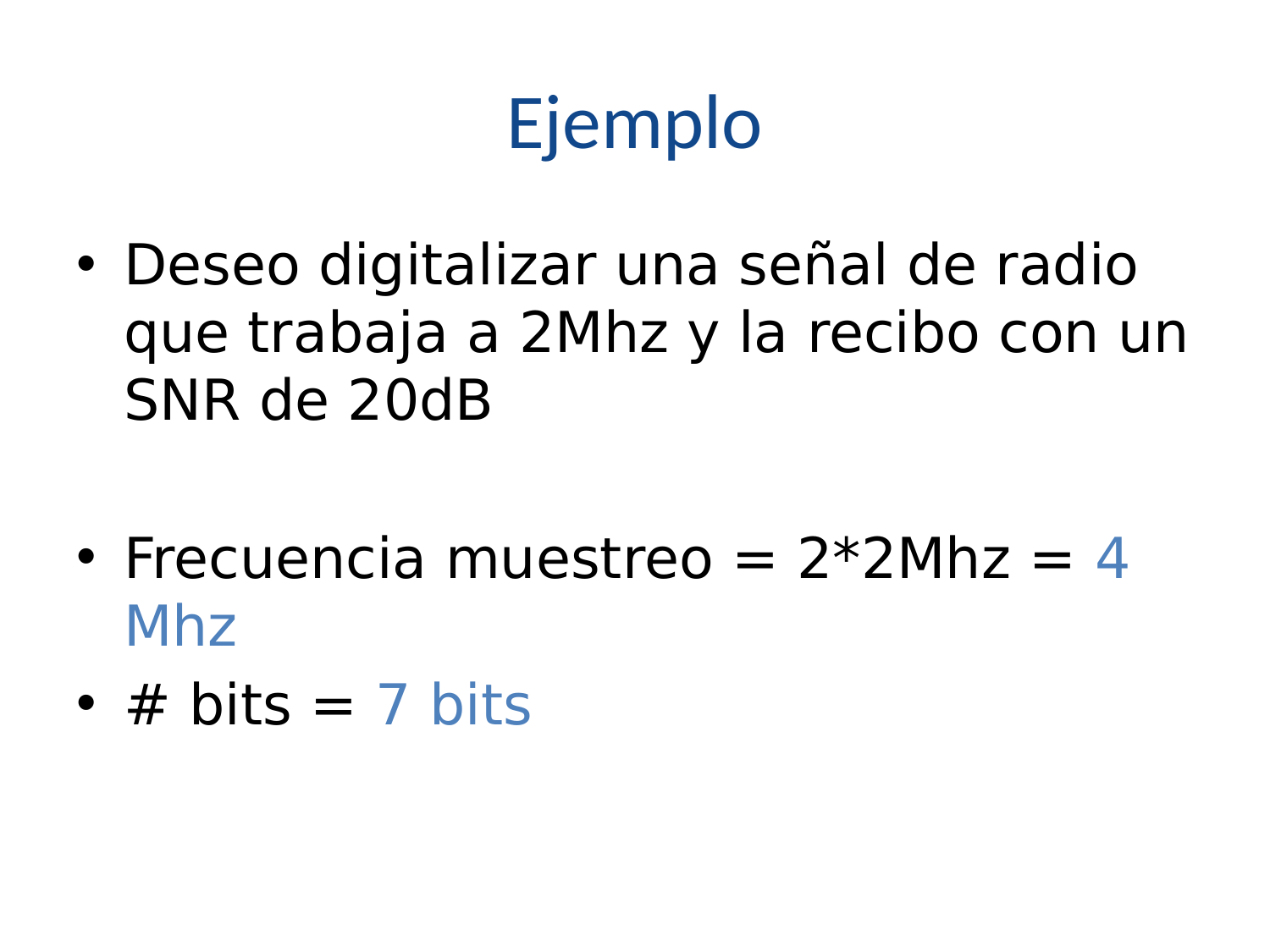

# Ejemplo
Deseo digitalizar una señal de radio que trabaja a 2Mhz y la recibo con un SNR de 20dB

Frecuencia muestreo = 2*2Mhz = 4 Mhz
# bits = 7 bits